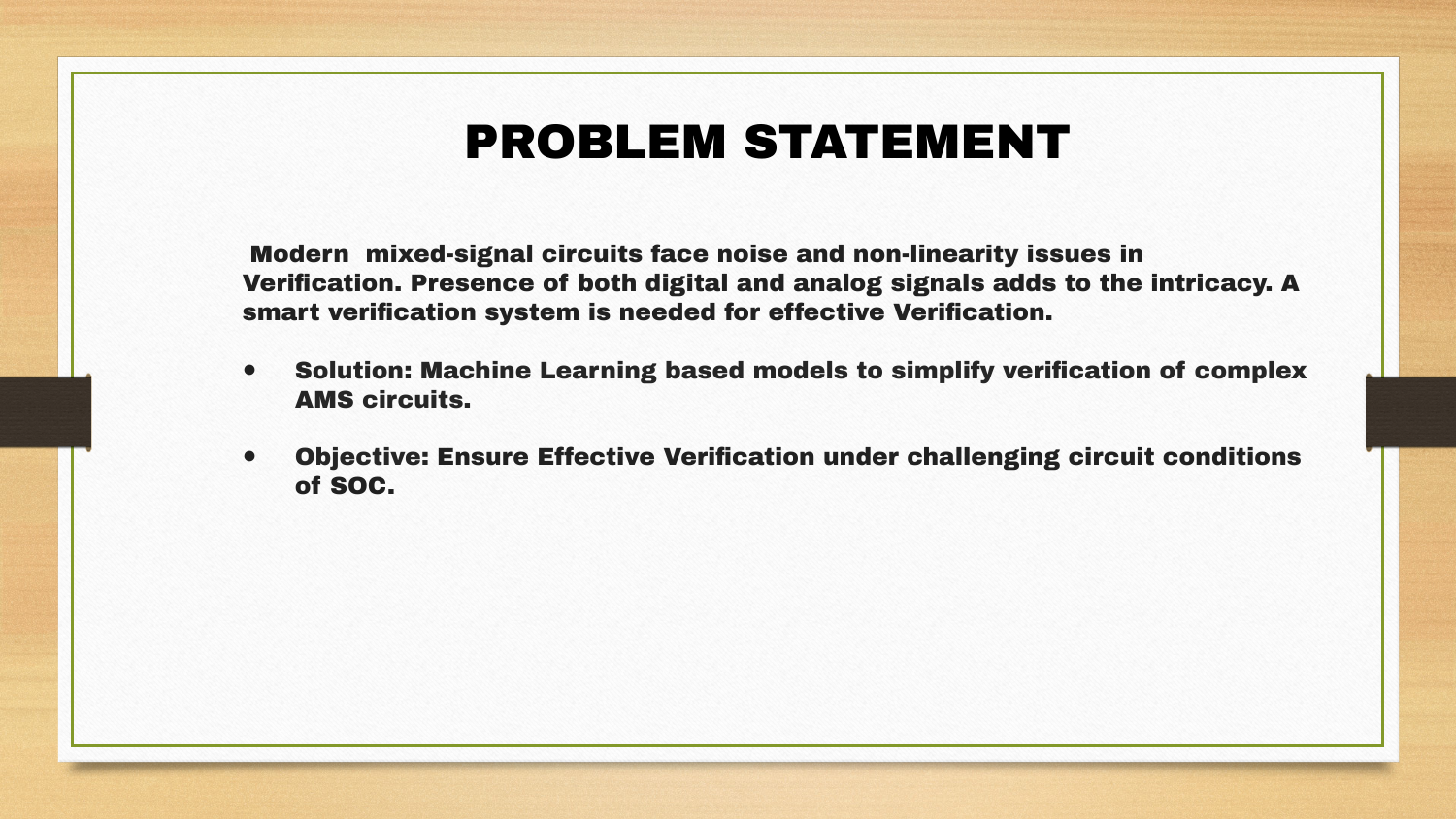

# PROBLEM STATEMENT
 Modern  mixed-signal circuits face noise and non-linearity issues in Verification. Presence of both digital and analog signals adds to the intricacy. A smart verification system is needed for effective Verification.

Solution: Machine Learning based models to simplify verification of complex AMS circuits.

Objective: Ensure Effective Verification under challenging circuit conditions of SOC.